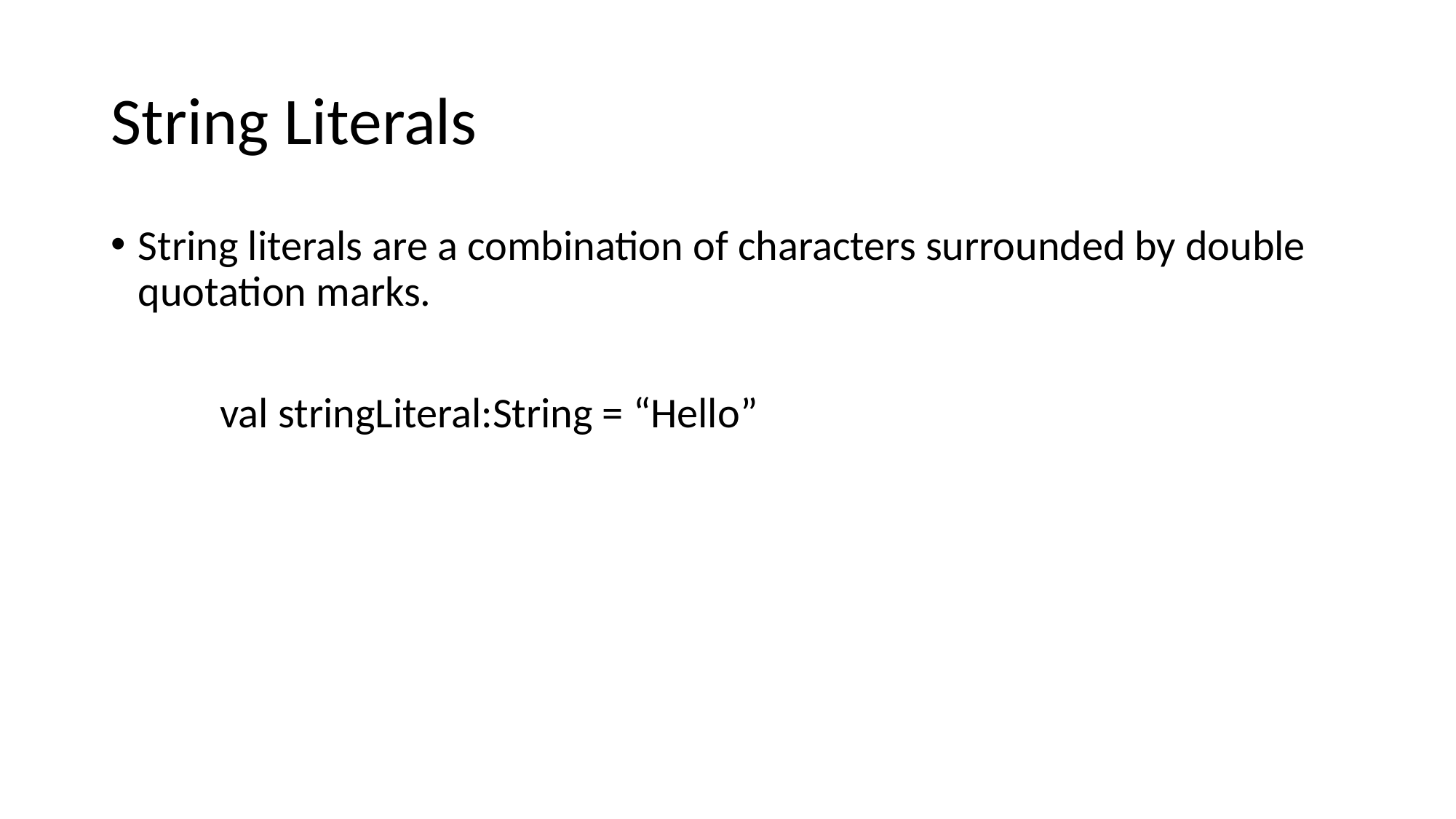

# String Literals
String literals are a combination of characters surrounded by double quotation marks.

	val stringLiteral:String = “Hello”